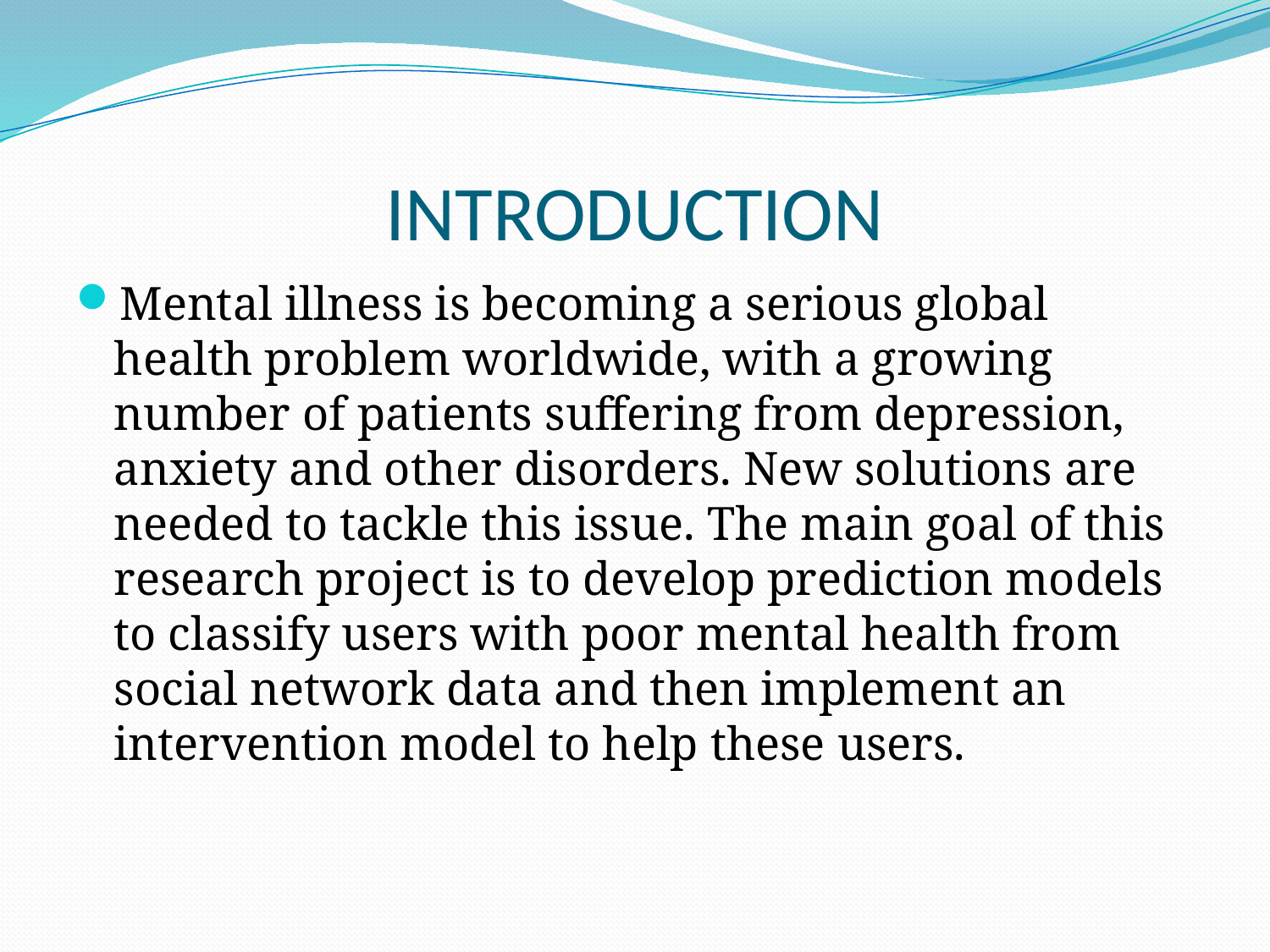

# INTRODUCTION
Mental illness is becoming a serious global health problem worldwide, with a growing number of patients suffering from depression, anxiety and other disorders. New solutions are needed to tackle this issue. The main goal of this research project is to develop prediction models to classify users with poor mental health from social network data and then implement an intervention model to help these users.